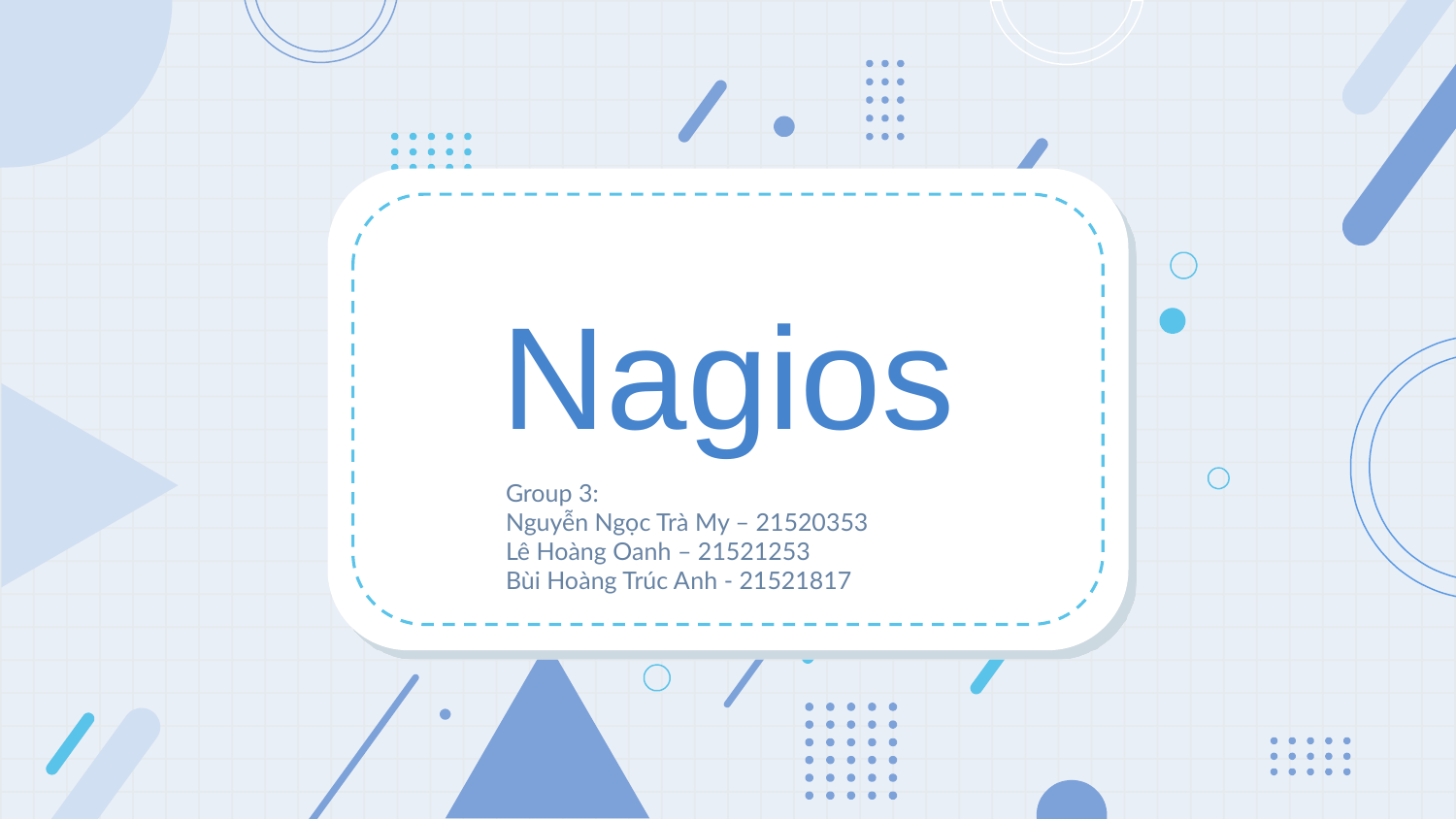

# Nagios
Group 3:
Nguyễn Ngọc Trà My – 21520353
Lê Hoàng Oanh – 21521253
Bùi Hoàng Trúc Anh - 21521817